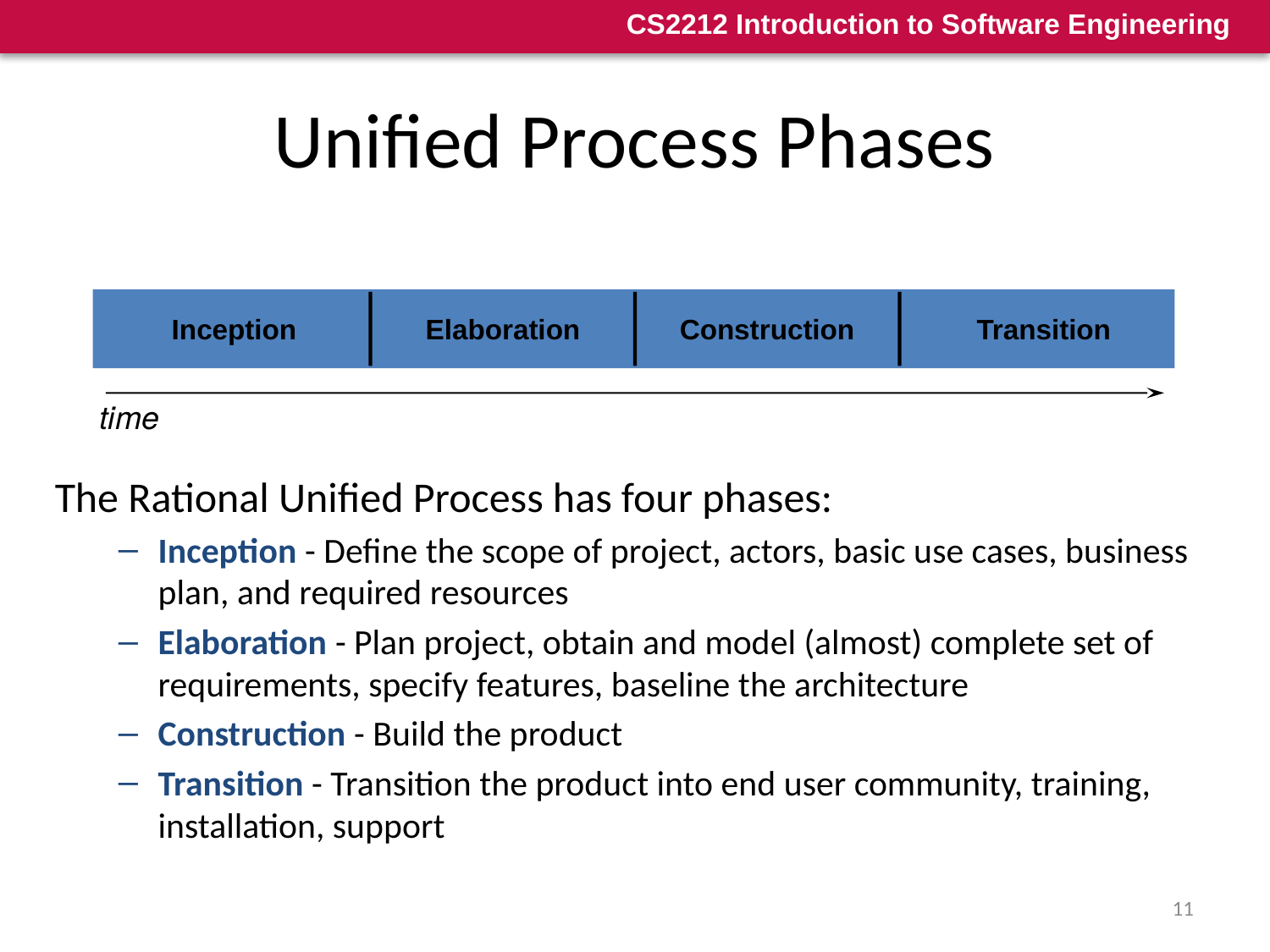

# Unified Process Phases

Inception
Elaboration
Construction
Transition
time

The Rational Unified Process has four phases:
Inception - Define the scope of project, actors, basic use cases, business plan, and required resources
Elaboration - Plan project, obtain and model (almost) complete set of requirements, specify features, baseline the architecture
Construction - Build the product
Transition - Transition the product into end user community, training, installation, support
11